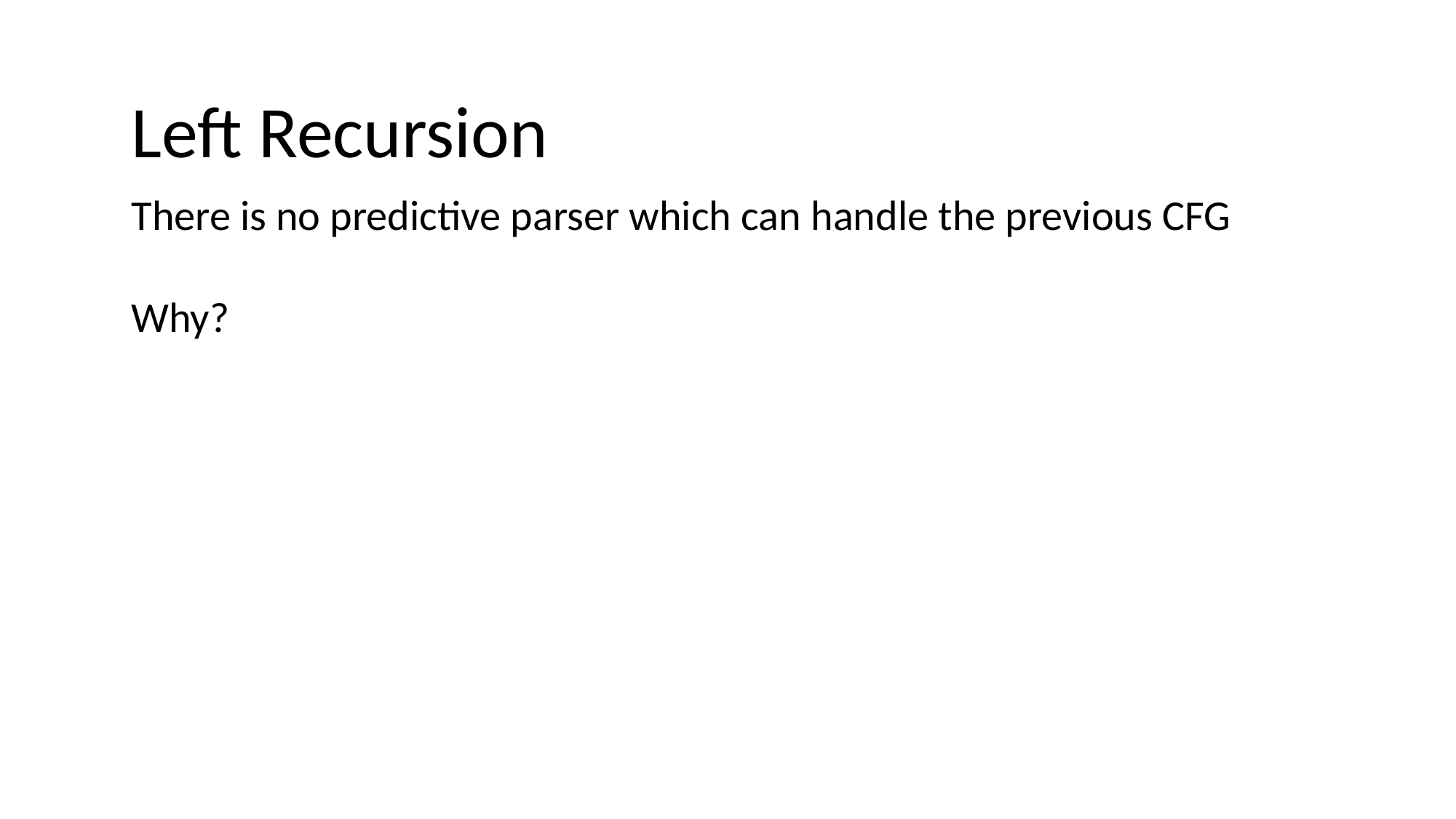

Left Recursion
There is no predictive parser which can handle the previous CFG

Why?